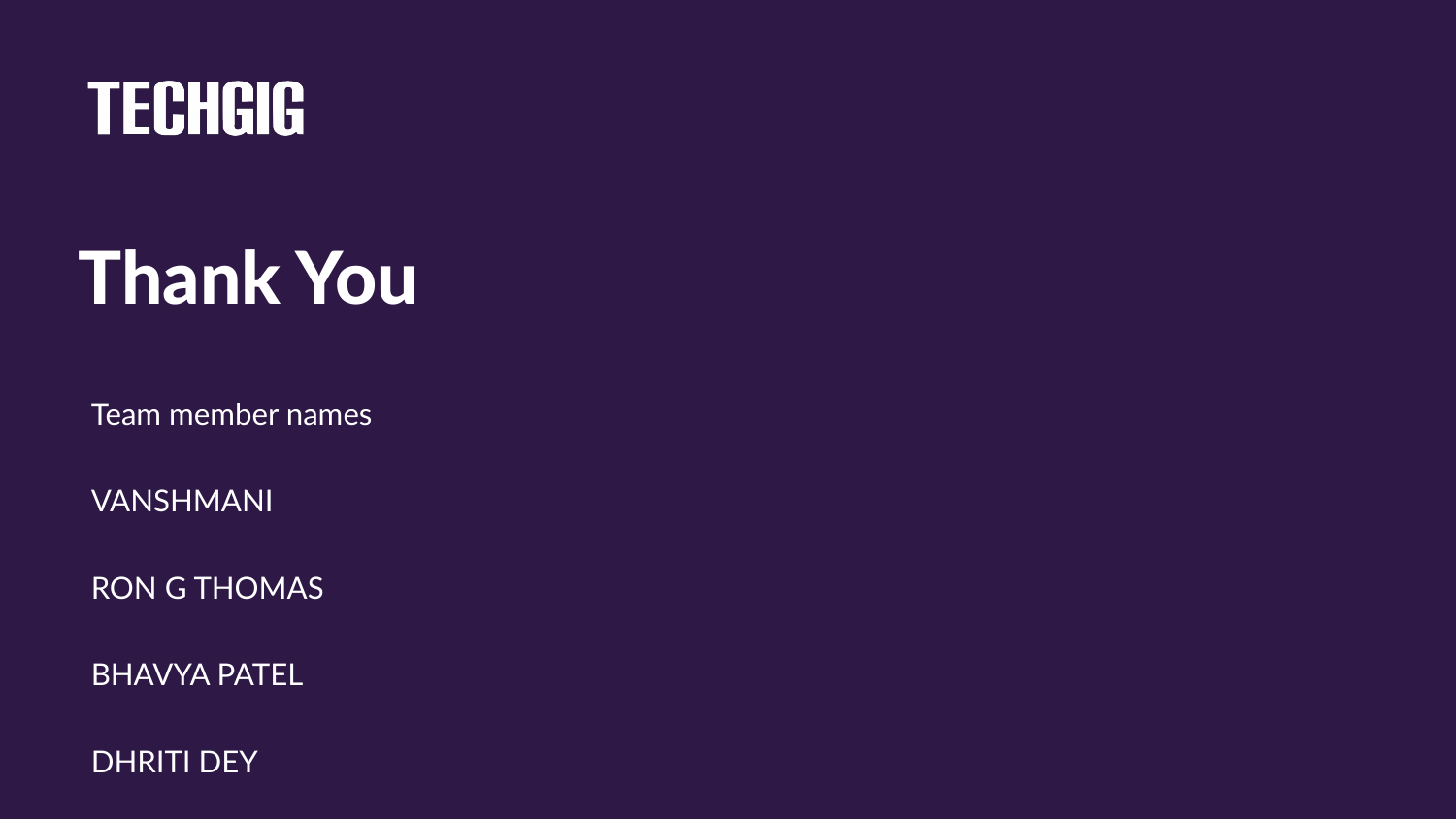

# Thank You
Team member names
VANSHMANI
RON G THOMAS
BHAVYA PATEL
DHRITI DEY